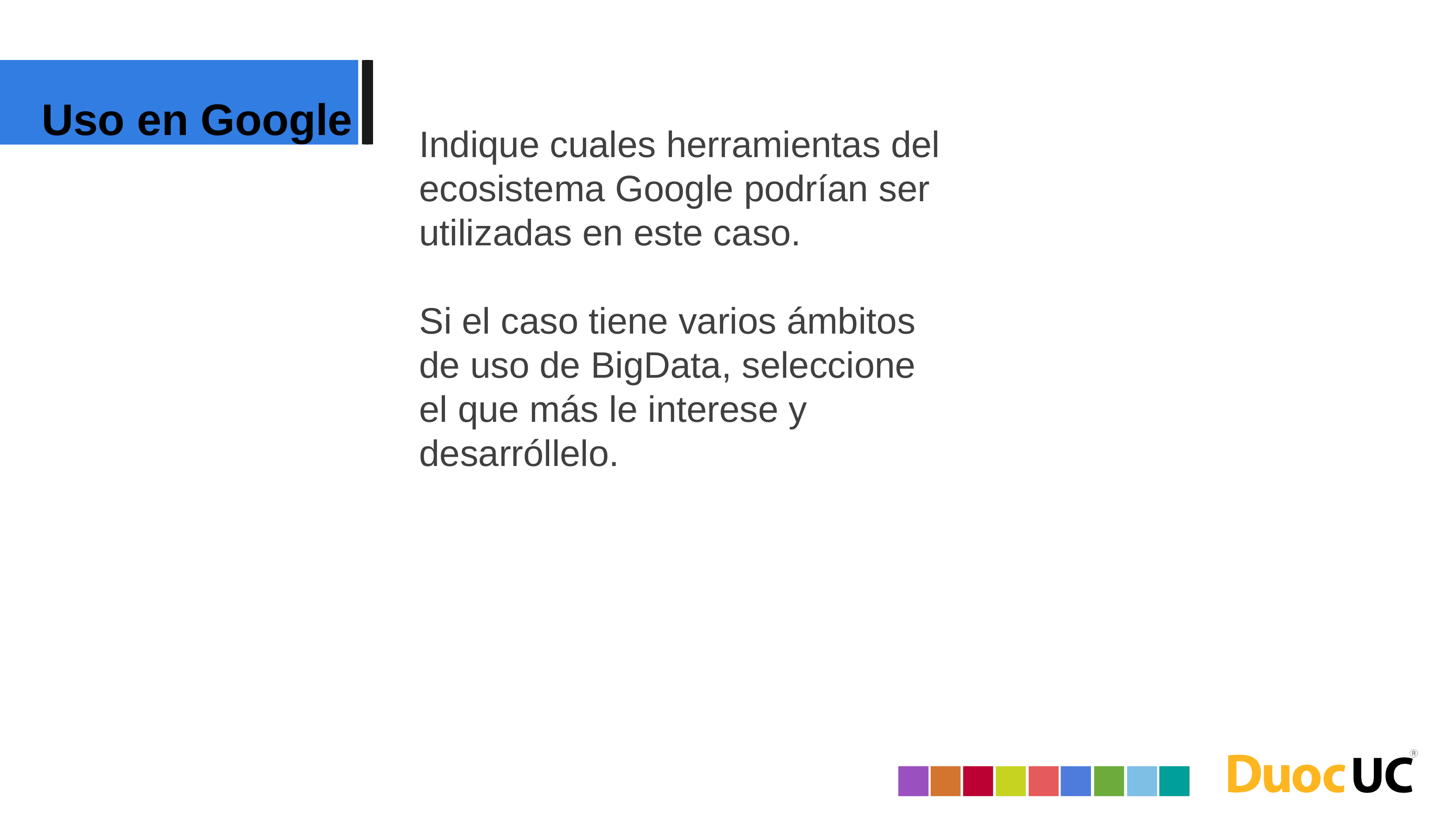

Uso en Google
Indique cuales herramientas del ecosistema Google podrían ser utilizadas en este caso.

Si el caso tiene varios ámbitos de uso de BigData, seleccione el que más le interese y desarróllelo.